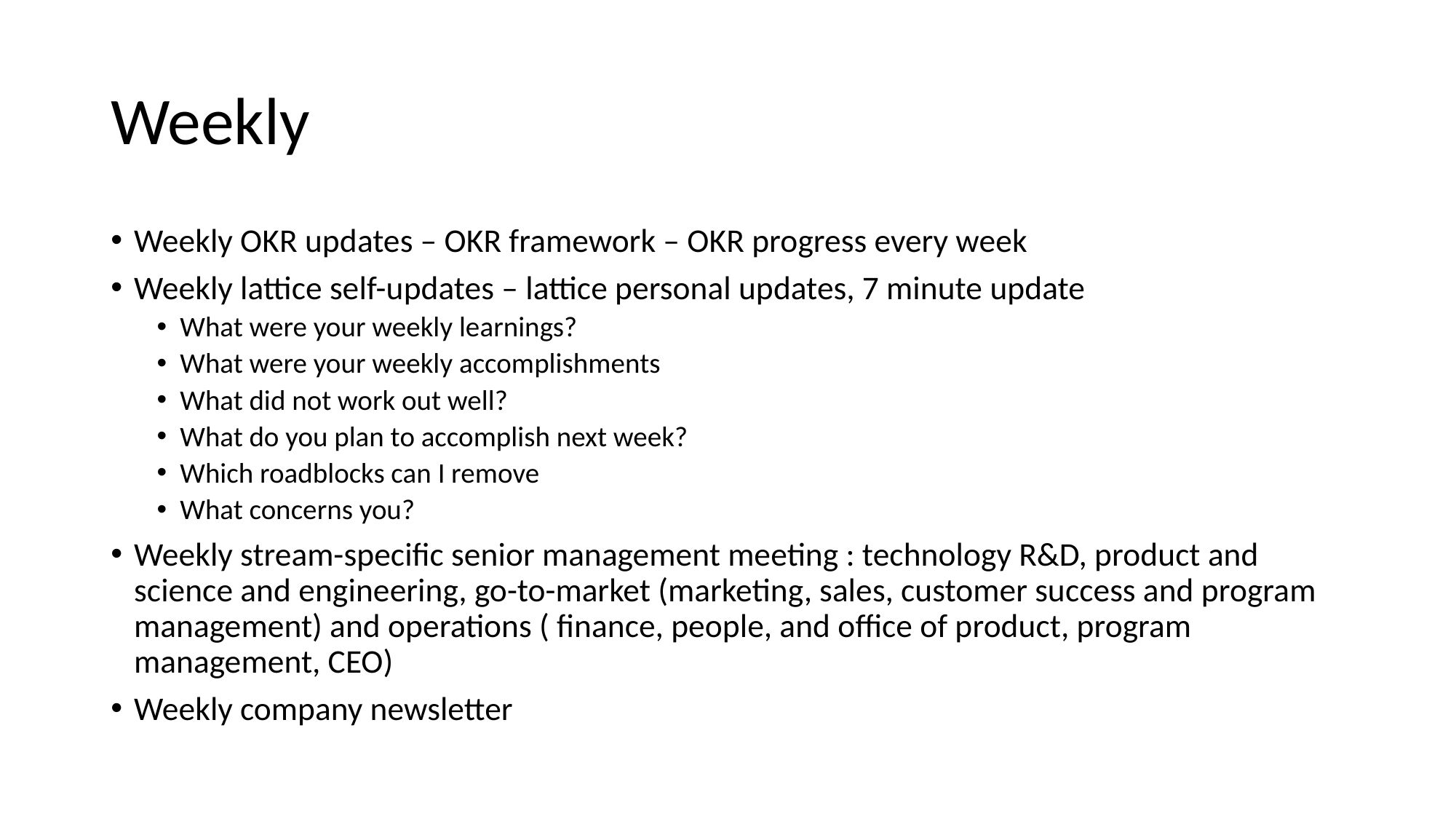

# Weekly
Weekly OKR updates – OKR framework – OKR progress every week
Weekly lattice self-updates – lattice personal updates, 7 minute update
What were your weekly learnings?
What were your weekly accomplishments
What did not work out well?
What do you plan to accomplish next week?
Which roadblocks can I remove
What concerns you?
Weekly stream-specific senior management meeting : technology R&D, product and science and engineering, go-to-market (marketing, sales, customer success and program management) and operations ( finance, people, and office of product, program management, CEO)
Weekly company newsletter